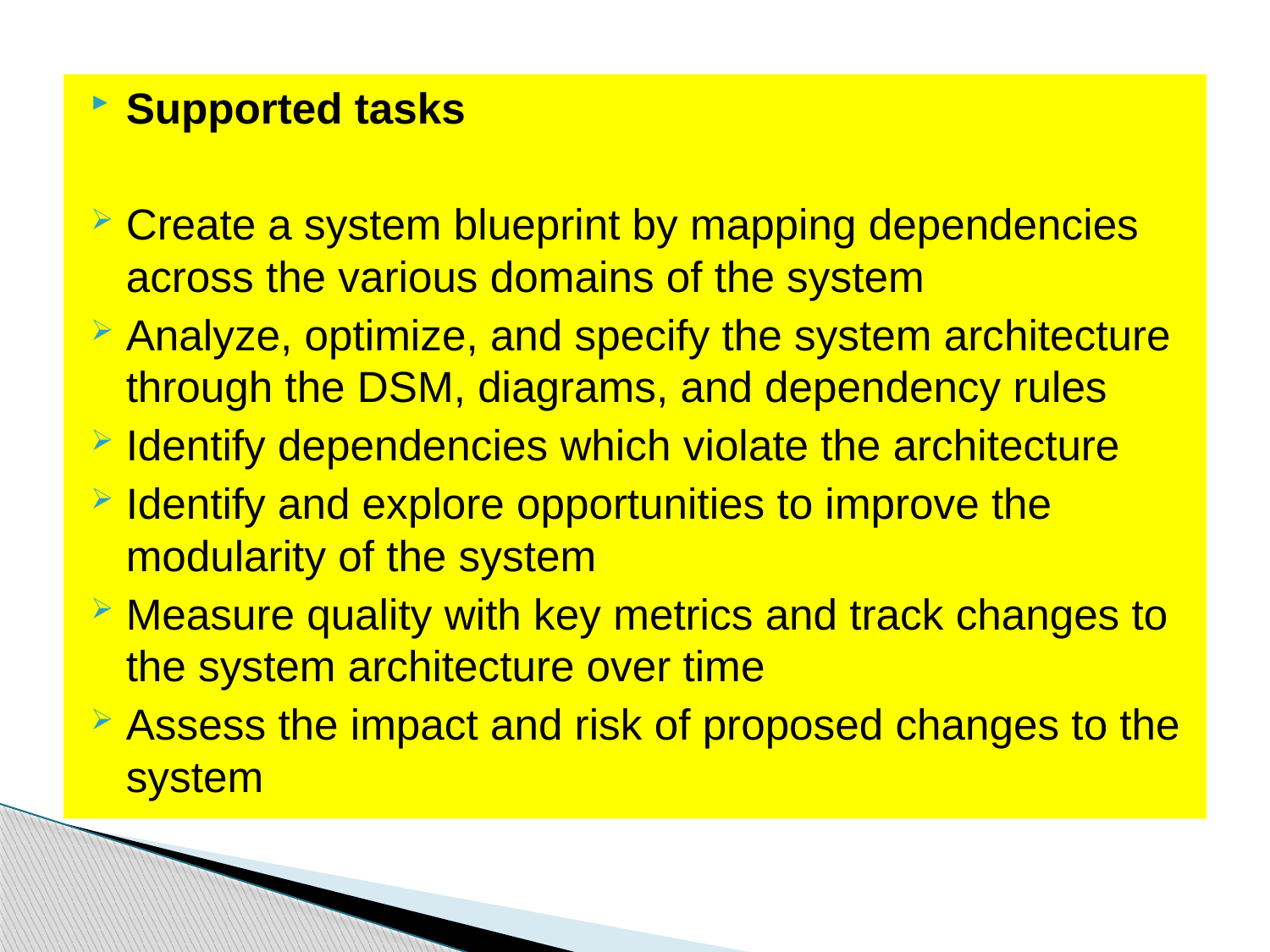

Supported tasks

Create a system blueprint by mapping dependencies across the various domains of the system
Analyze, optimize, and specify the system architecture through the DSM, diagrams, and dependency rules
Identify dependencies which violate the architecture
Identify and explore opportunities to improve the modularity of the system
Measure quality with key metrics and track changes to the system architecture over time
Assess the impact and risk of proposed changes to the system